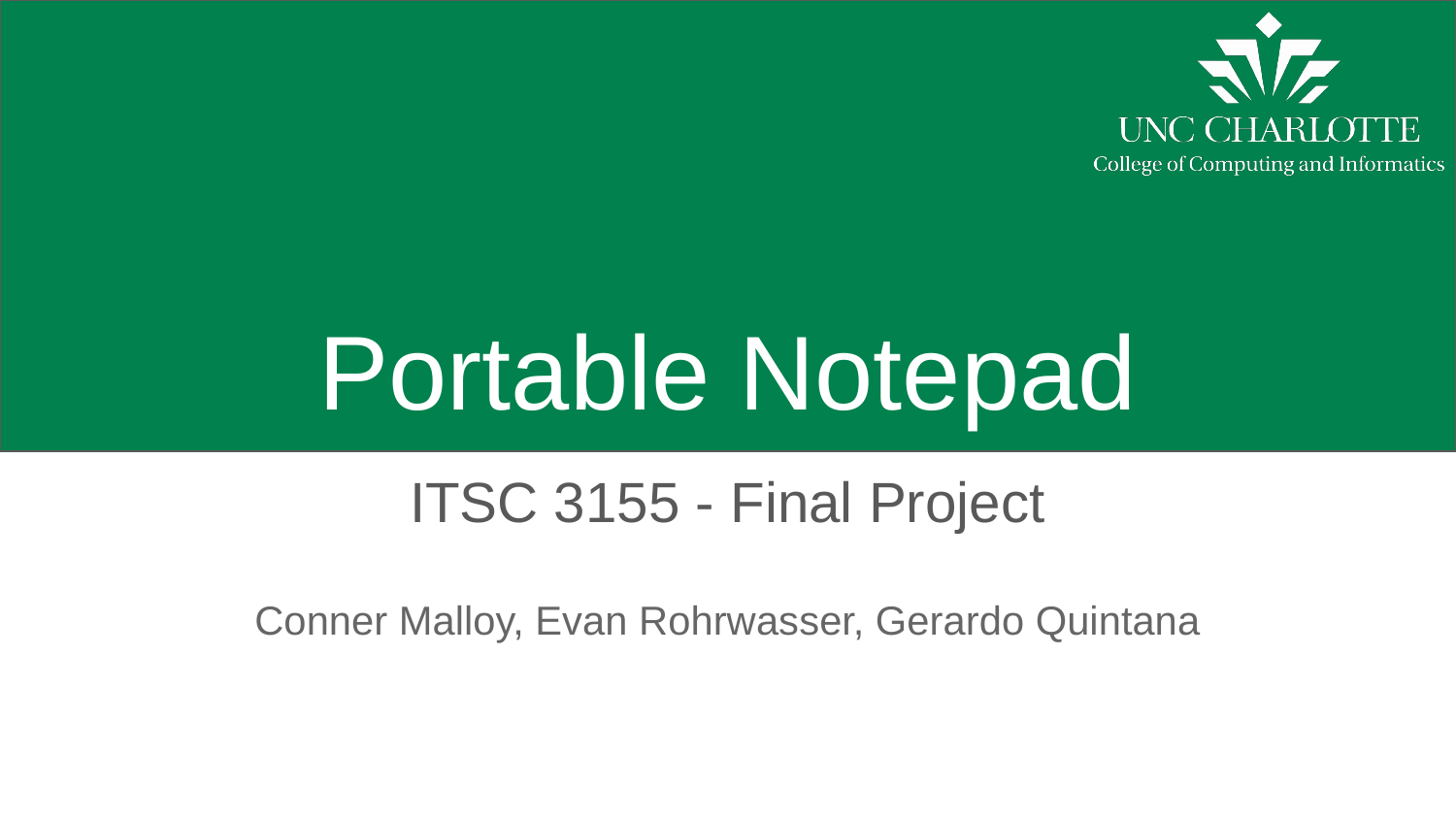

# Portable Notepad
ITSC 3155 - Final Project
Conner Malloy, Evan Rohrwasser, Gerardo Quintana